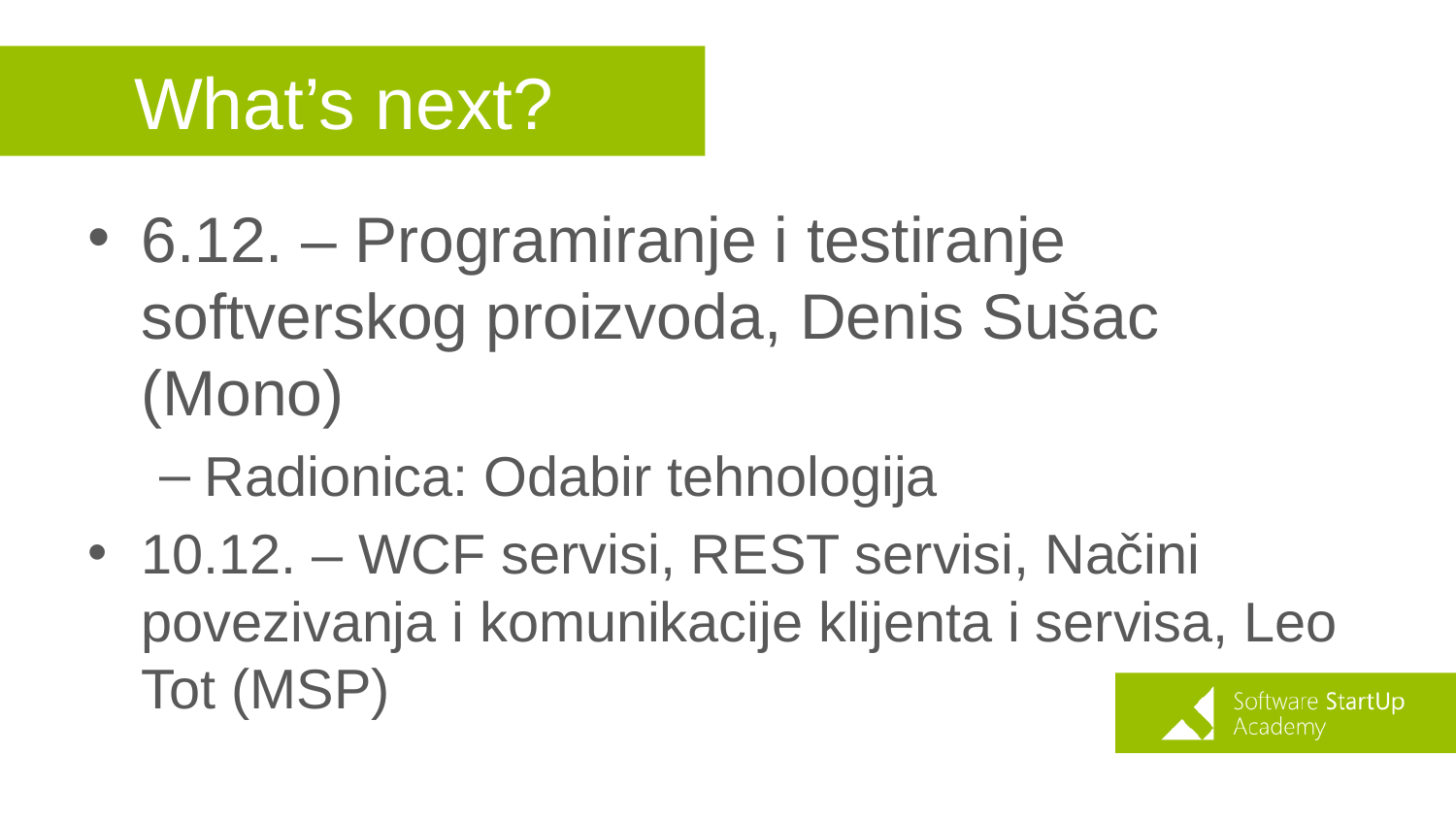

# What’s next?
6.12. – Programiranje i testiranje softverskog proizvoda, Denis Sušac (Mono)
Radionica: Odabir tehnologija
10.12. – WCF servisi, REST servisi, Načini povezivanja i komunikacije klijenta i servisa, Leo Tot (MSP)